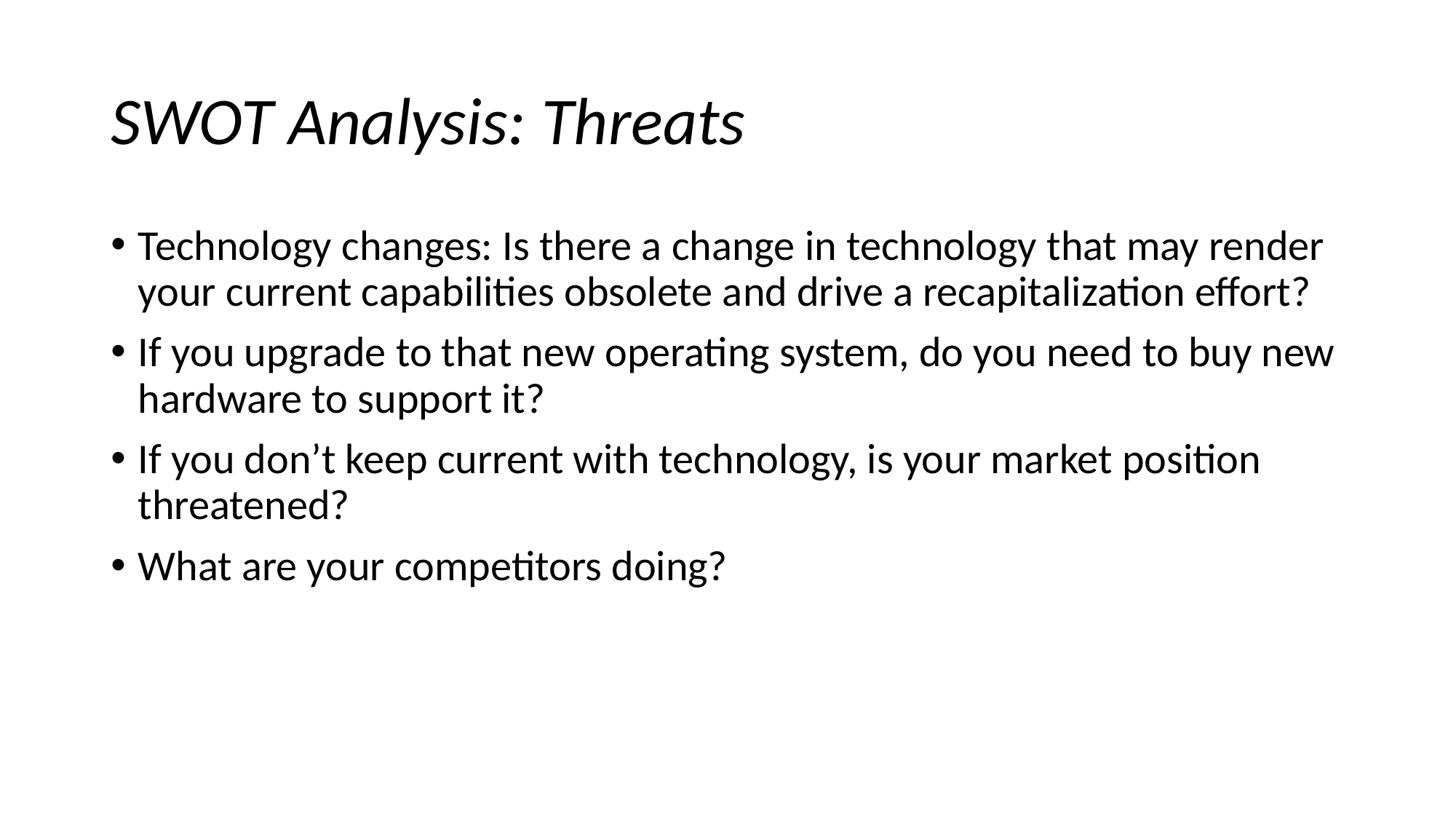

# SWOT Analysis: Threats
Technology changes: Is there a change in technology that may render your current capabilities obsolete and drive a recapitalization effort?
If you upgrade to that new operating system, do you need to buy new hardware to support it?
If you don’t keep current with technology, is your market position threatened?
What are your competitors doing?